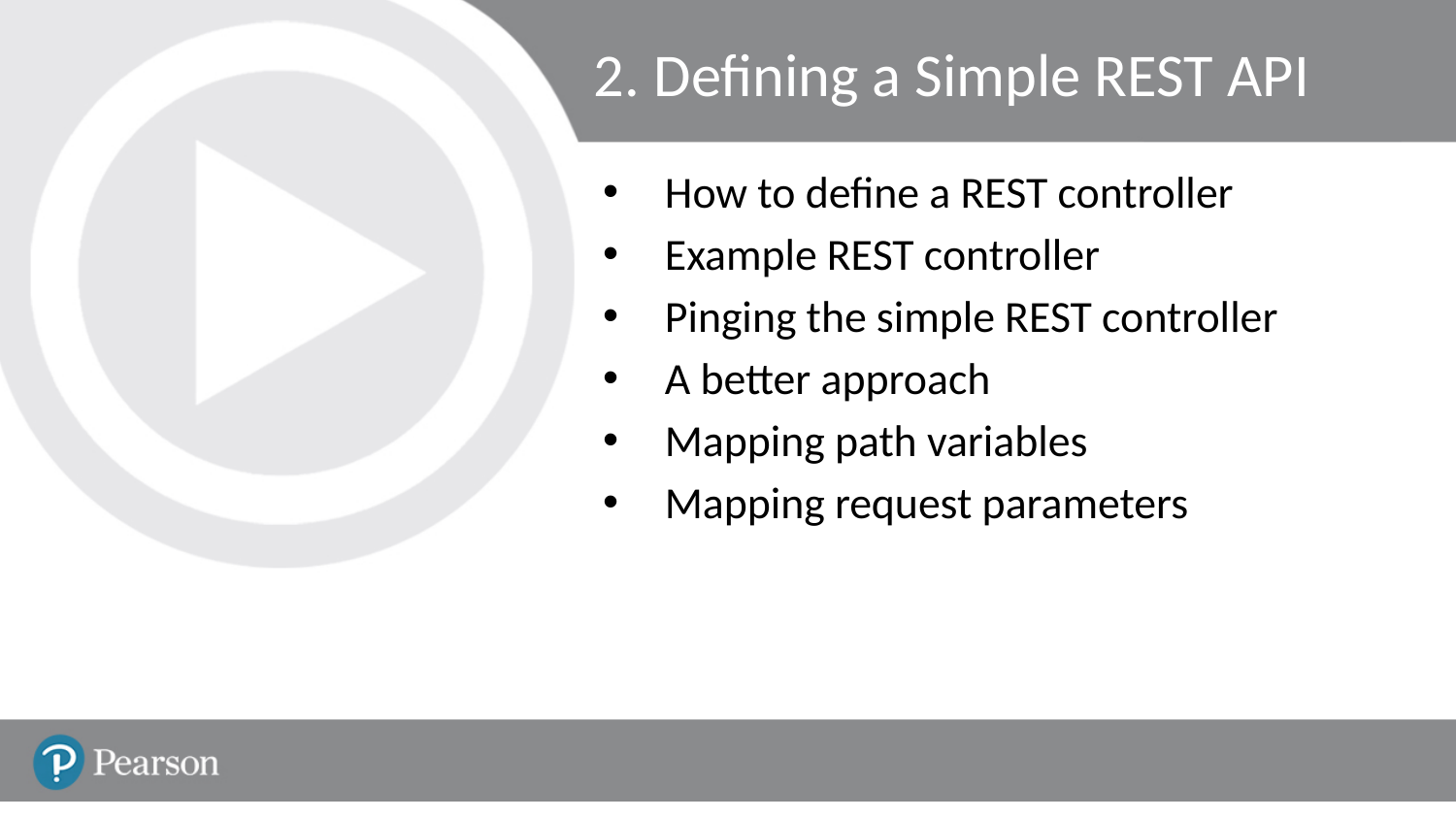

# 2. Defining a Simple REST API
How to define a REST controller
Example REST controller
Pinging the simple REST controller
A better approach
Mapping path variables
Mapping request parameters